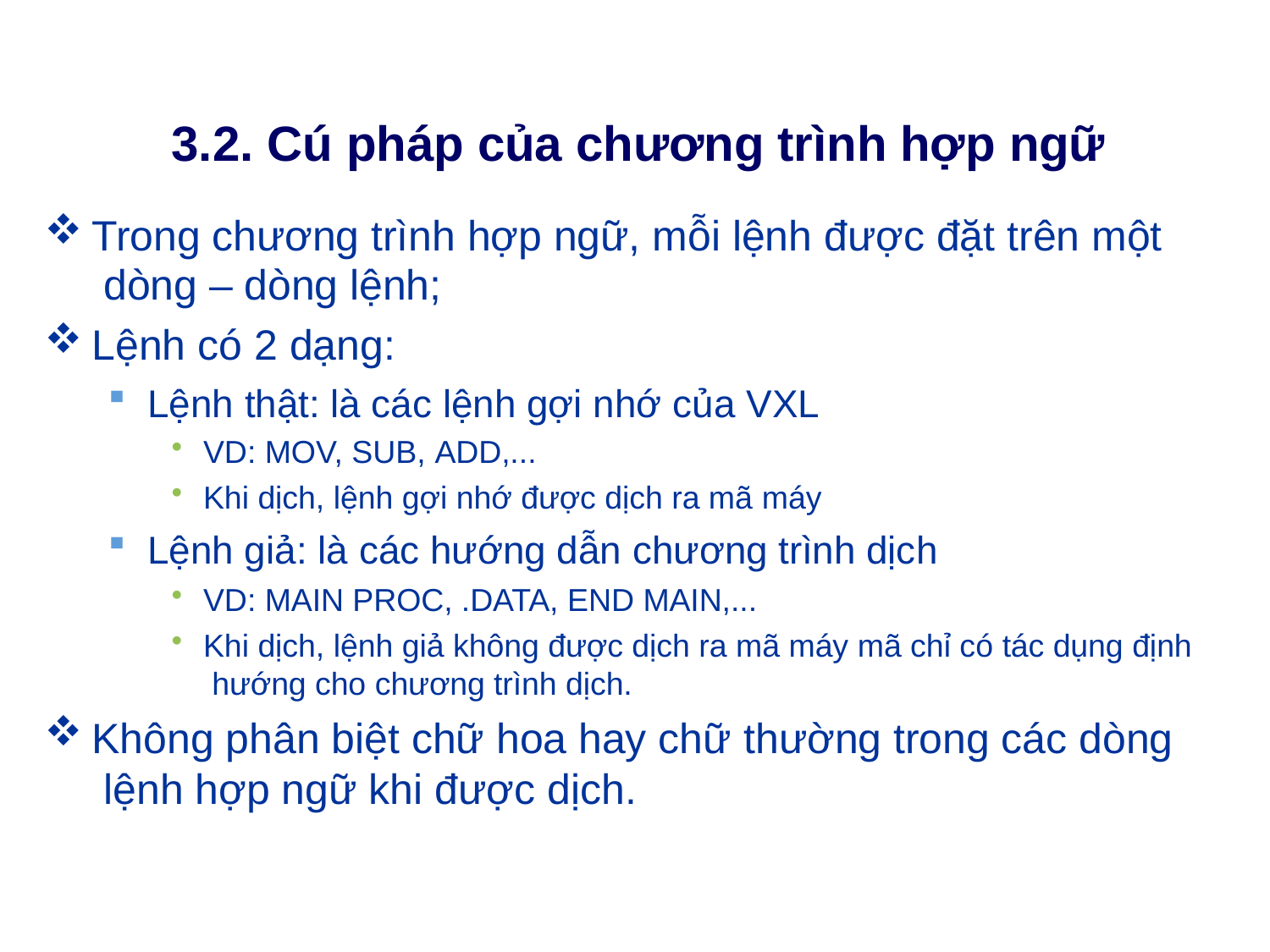

# 3.2. Cú pháp của chương trình hợp ngữ
Trong chương trình hợp ngữ, mỗi lệnh được đặt trên một  dòng – dòng lệnh;
Lệnh có 2 dạng:
Lệnh thật: là các lệnh gợi nhớ của VXL
VD: MOV, SUB, ADD,...
Khi dịch, lệnh gợi nhớ được dịch ra mã máy
Lệnh giả: là các hướng dẫn chương trình dịch
VD: MAIN PROC, .DATA, END MAIN,...
Khi dịch, lệnh giả không được dịch ra mã máy mã chỉ có tác dụng định  hướng cho chương trình dịch.
Không phân biệt chữ hoa hay chữ thường trong các dòng  lệnh hợp ngữ khi được dịch.